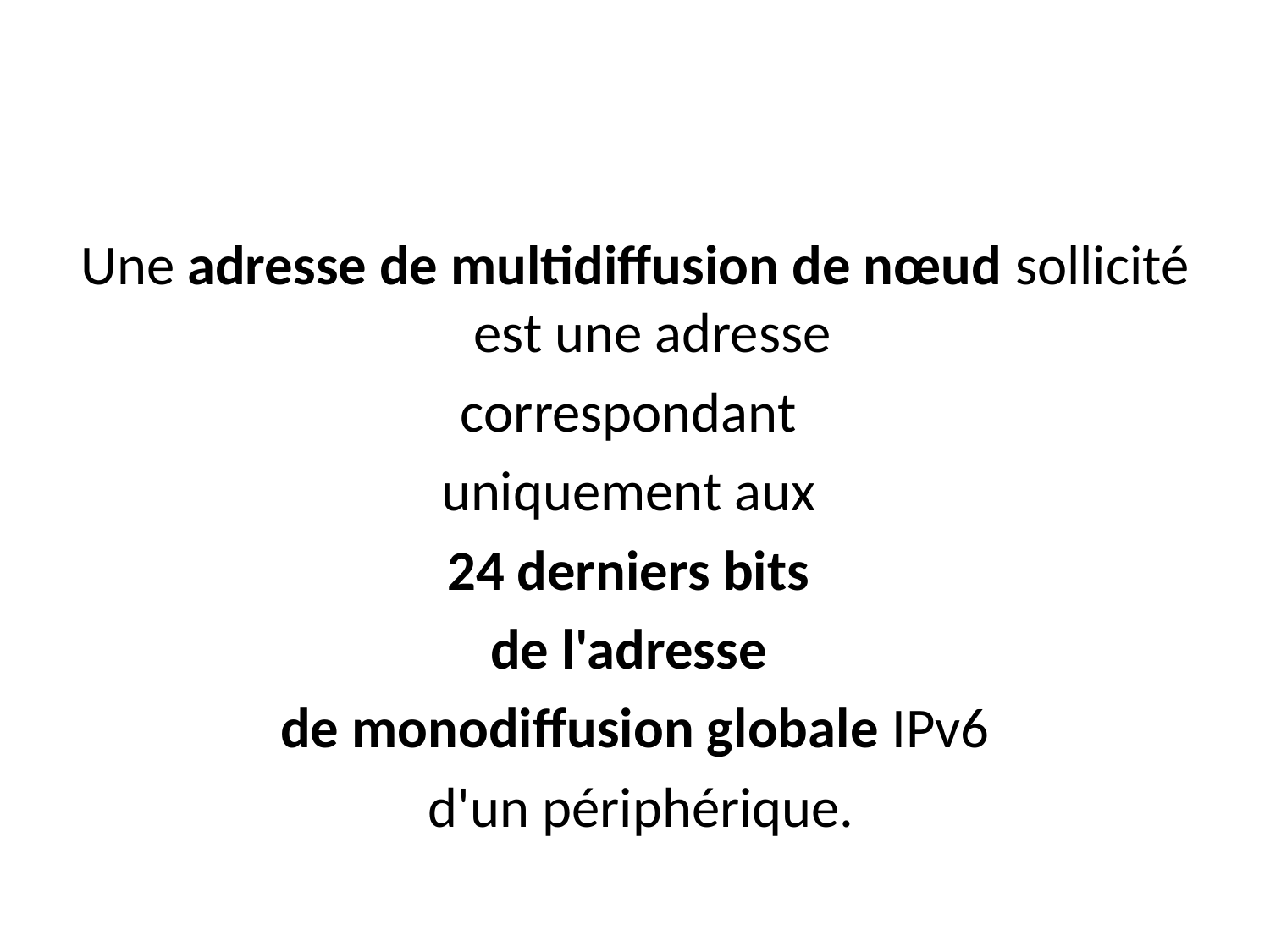

#
Une adresse de multidiffusion de nœud sollicité est une adresse
correspondant
uniquement aux
24 derniers bits
de l'adresse
de monodiffusion globale IPv6
 d'un périphérique.